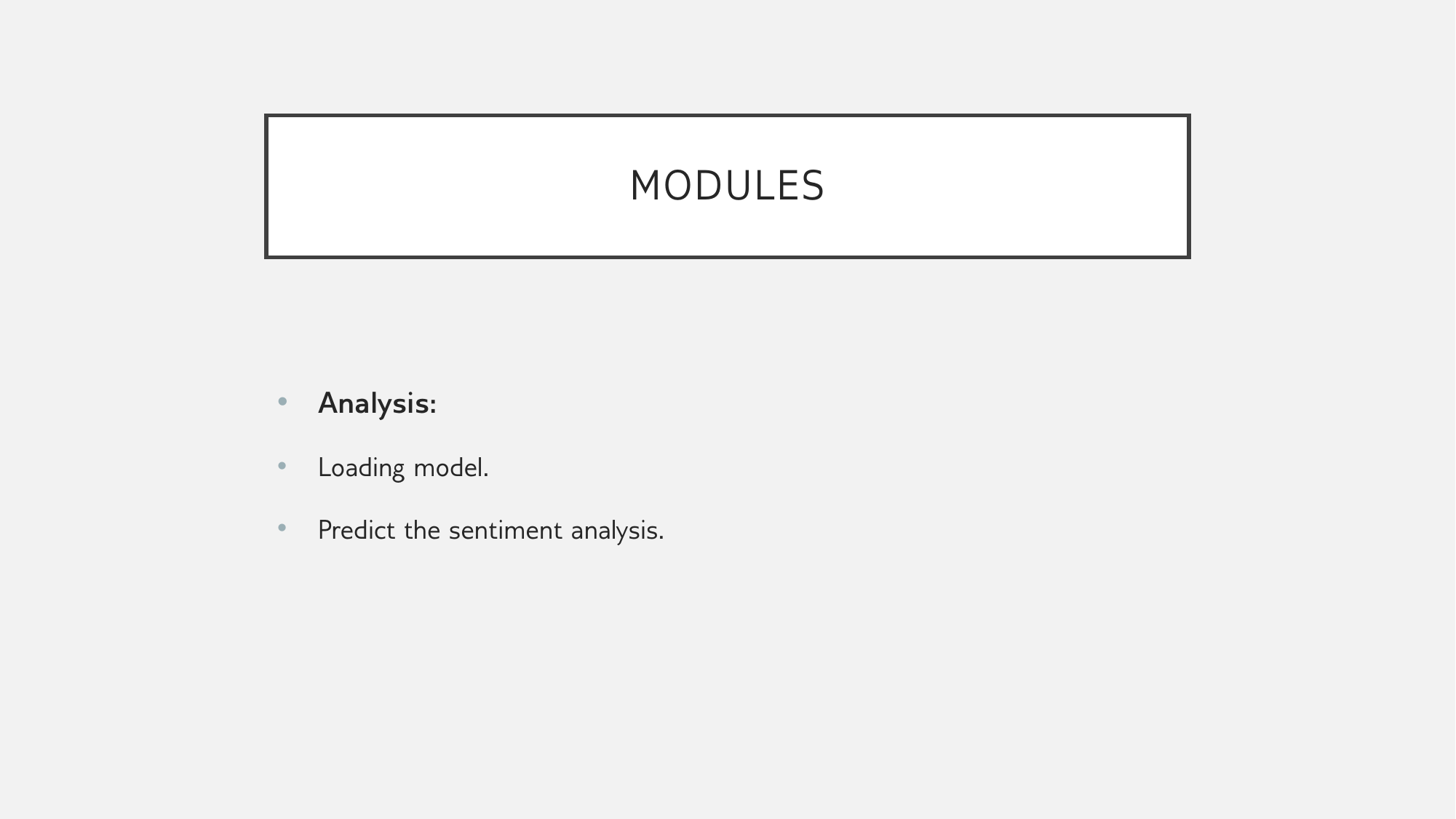

# MODULES

Analysis:
Loading model.
Predict the sentiment analysis.